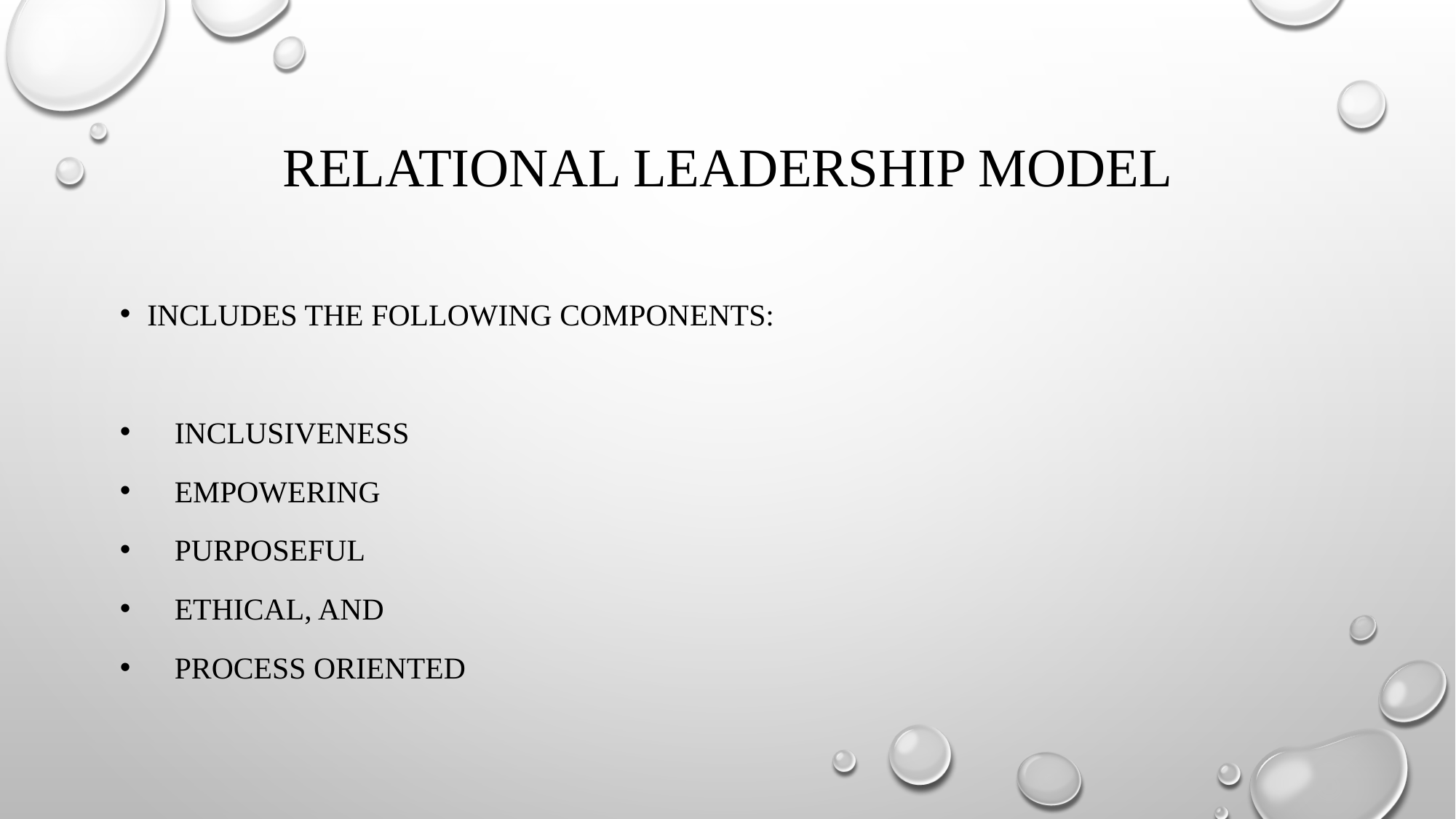

# Relational Leadership model
Includes the following components:

Inclusiveness
Empowering
Purposeful
Ethical, and
Process oriented